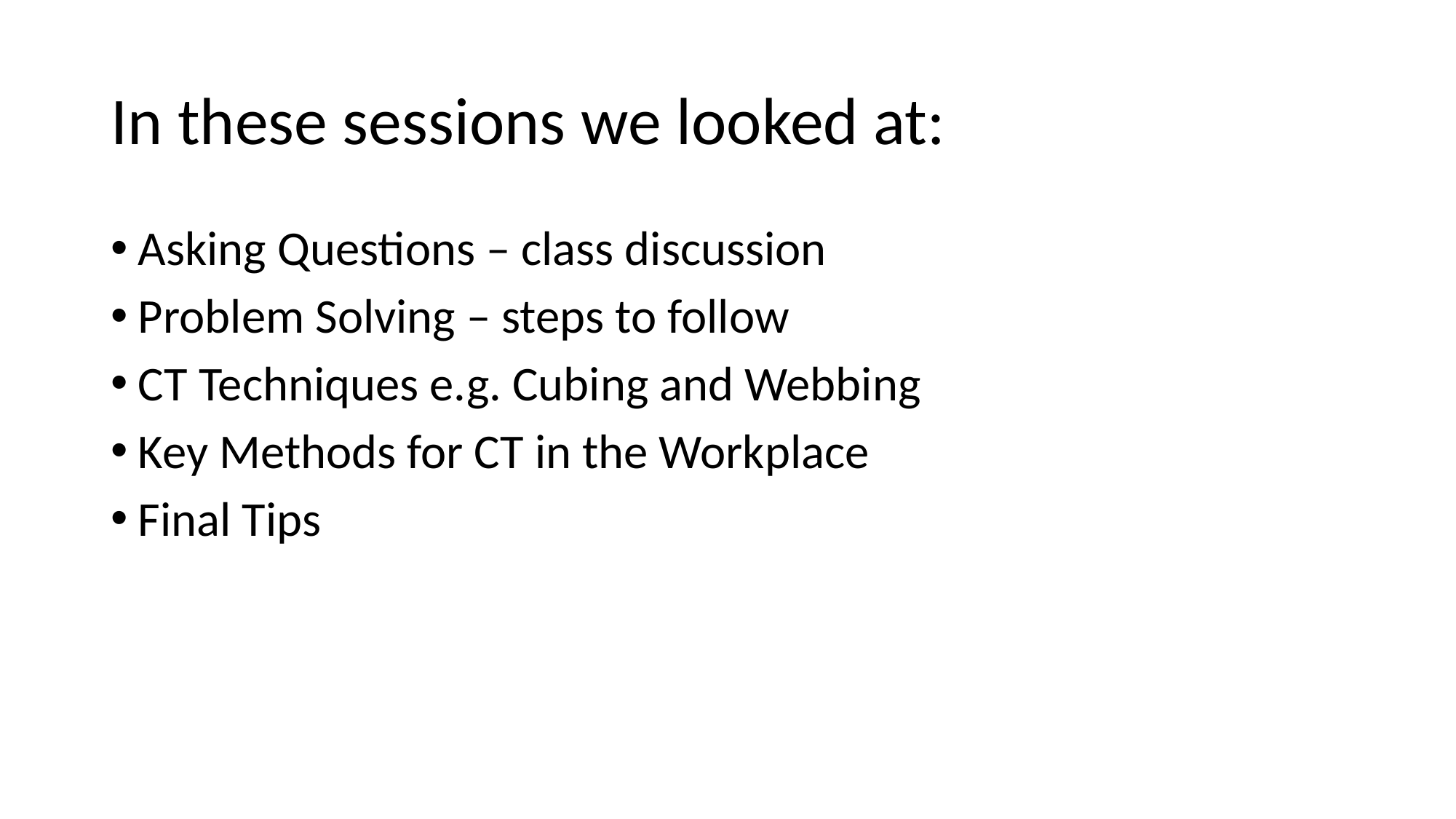

# In these sessions we looked at:
Asking Questions – class discussion
Problem Solving – steps to follow
CT Techniques e.g. Cubing and Webbing
Key Methods for CT in the Workplace
Final Tips